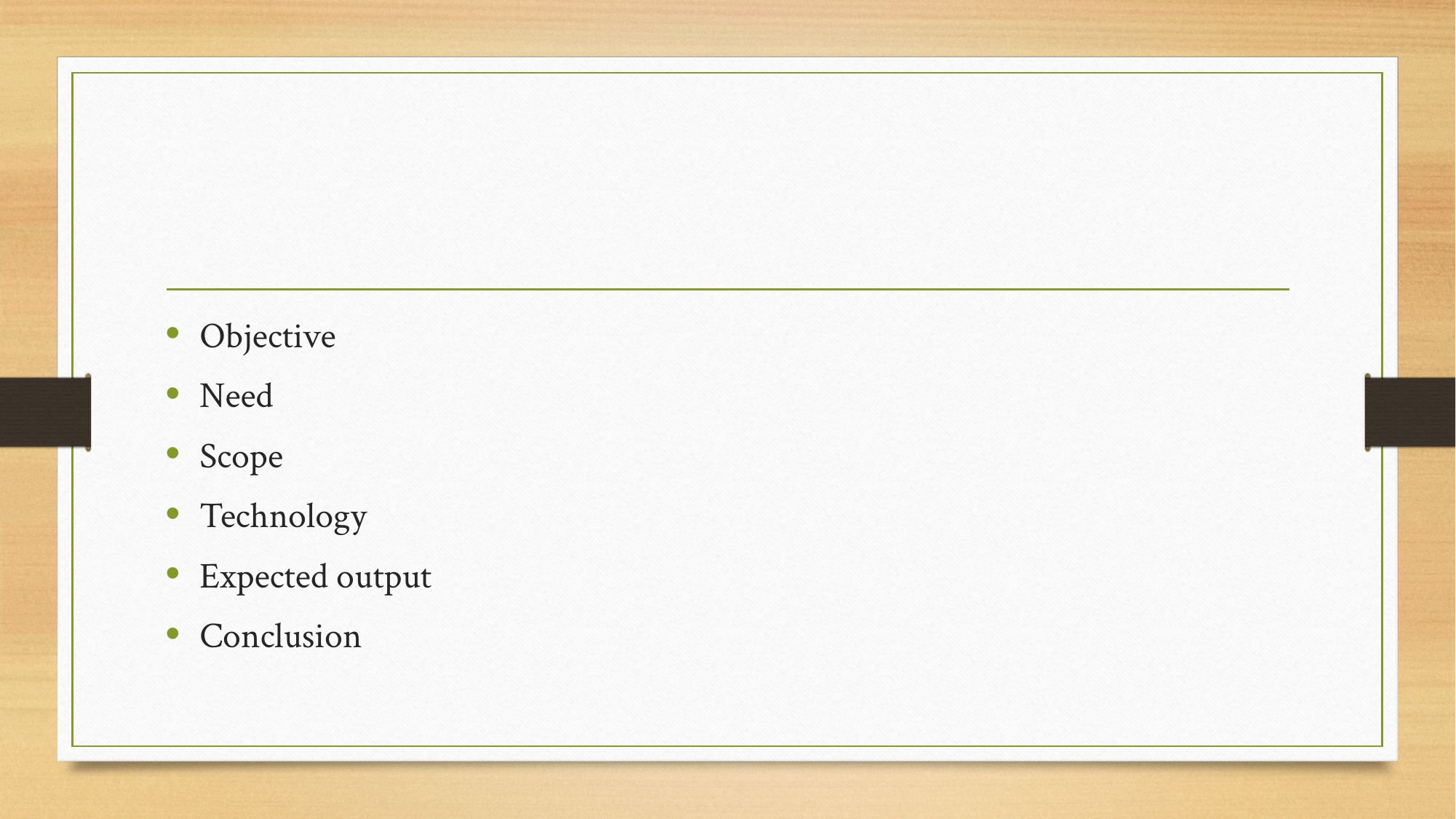

#
Objective
Need
Scope
Technology
Expected output
Conclusion